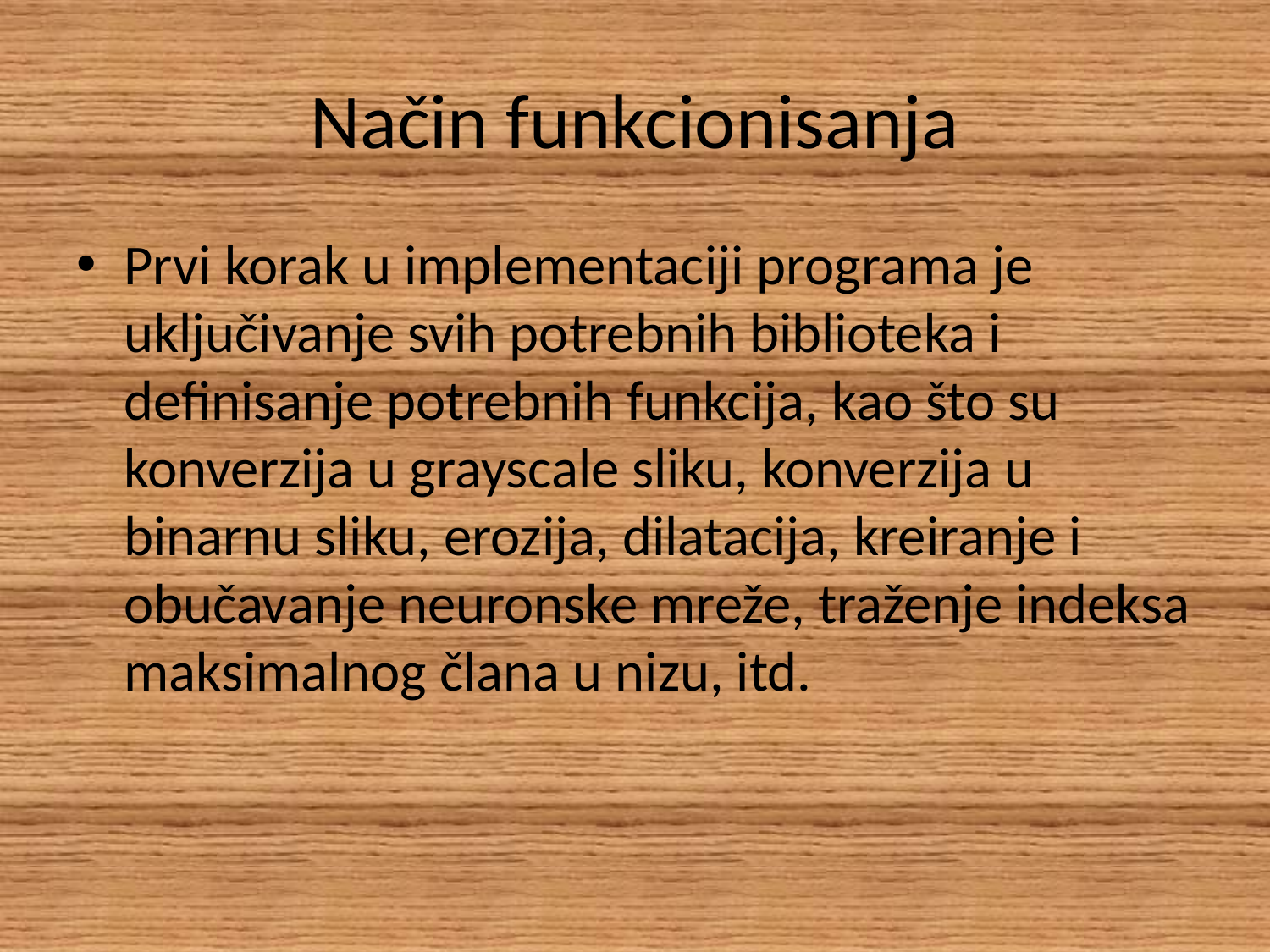

# Način funkcionisanja
Prvi korak u implementaciji programa je uključivanje svih potrebnih biblioteka i definisanje potrebnih funkcija, kao što su konverzija u grayscale sliku, konverzija u binarnu sliku, erozija, dilatacija, kreiranje i obučavanje neuronske mreže, traženje indeksa maksimalnog člana u nizu, itd.